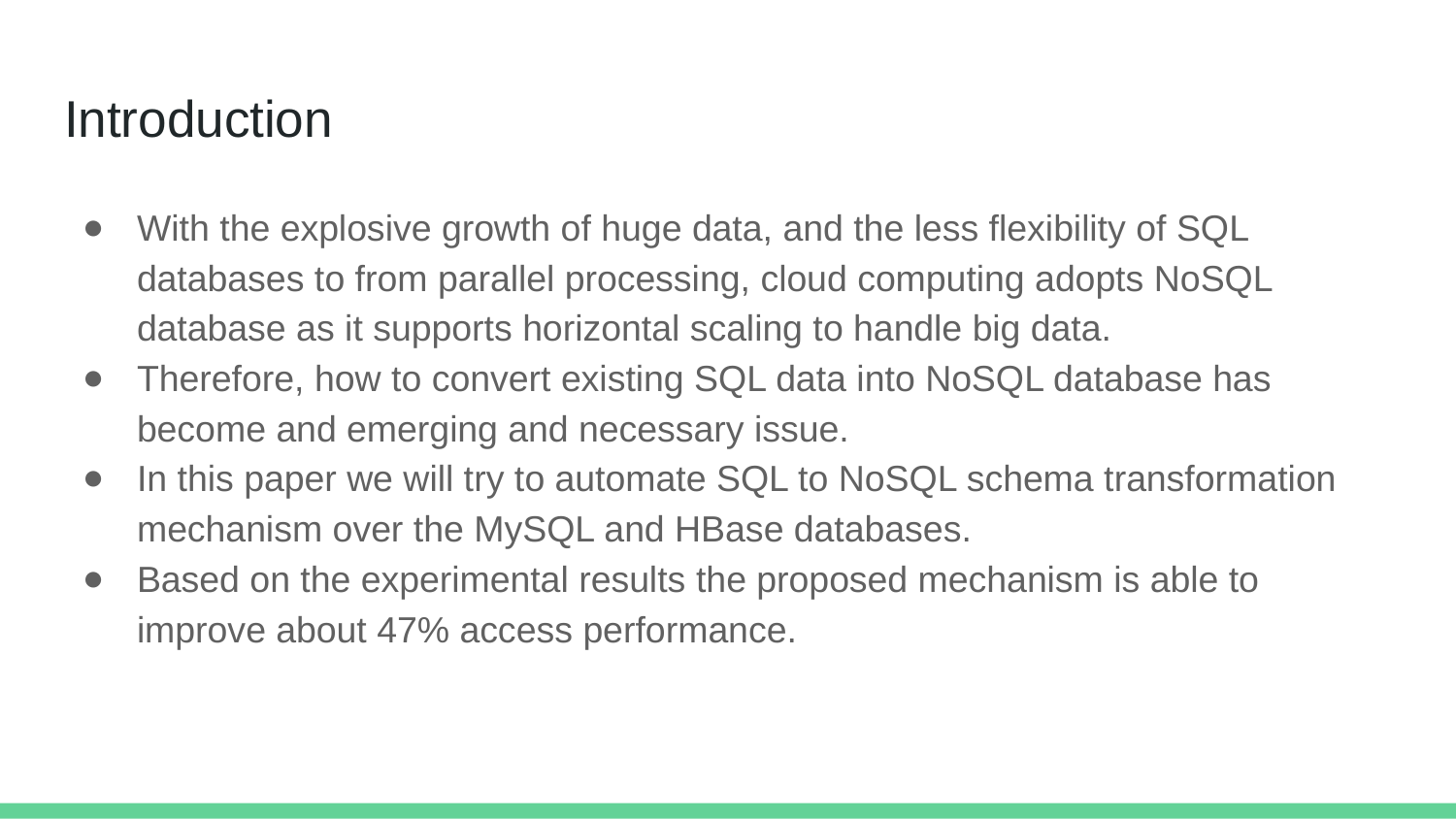

# Introduction
With the explosive growth of huge data, and the less flexibility of SQL databases to from parallel processing, cloud computing adopts NoSQL database as it supports horizontal scaling to handle big data.
Therefore, how to convert existing SQL data into NoSQL database has become and emerging and necessary issue.
In this paper we will try to automate SQL to NoSQL schema transformation mechanism over the MySQL and HBase databases.
Based on the experimental results the proposed mechanism is able to improve about 47% access performance.